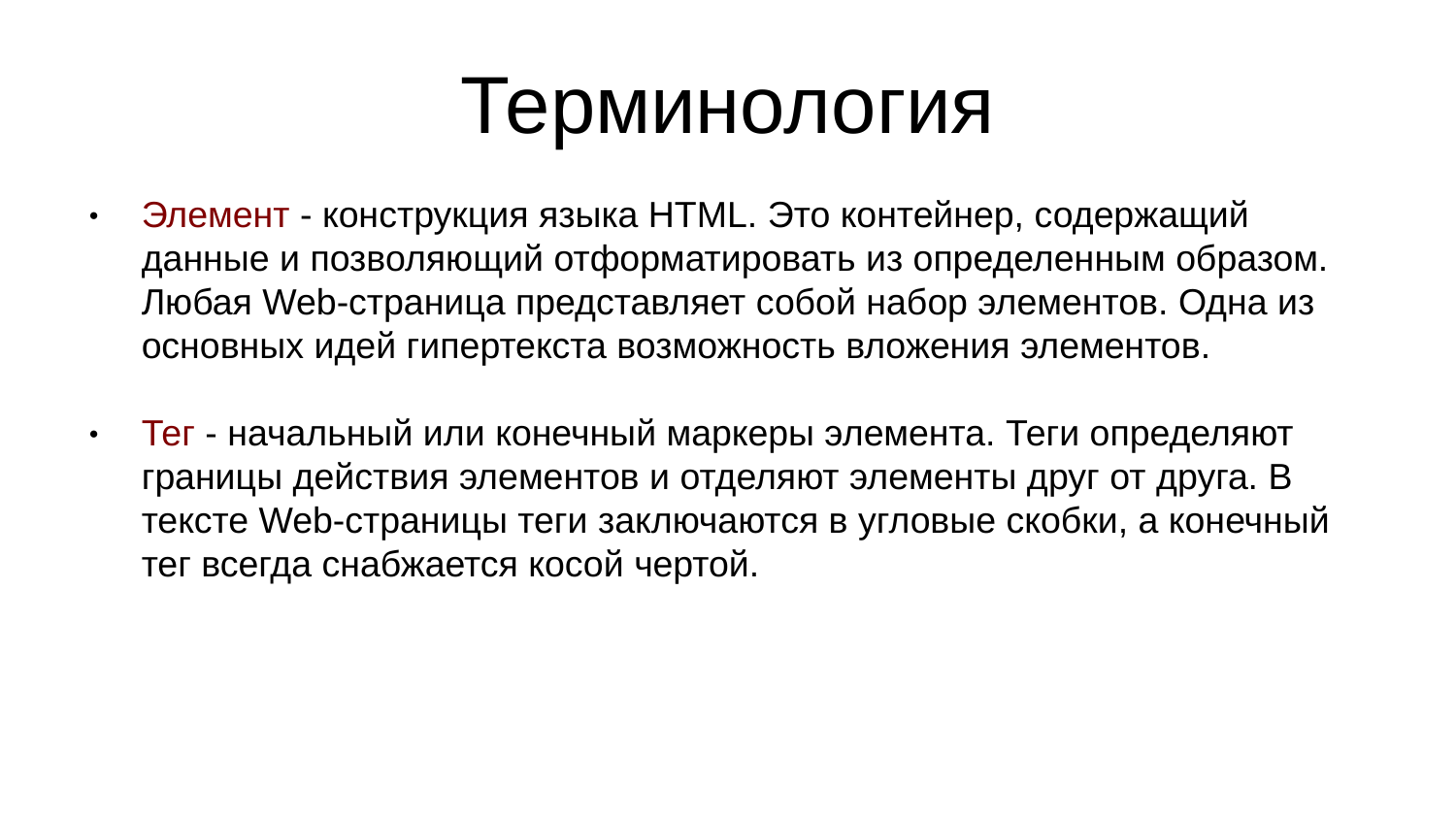

Терминология
Элемент - конструкция языка HTML. Это контейнер, содержащий данные и позволяющий отформатировать из определенным образом. Любая Web-страница представляет собой набор элементов. Одна из основных идей гипертекста возможность вложения элементов.

Тег - начальный или конечный маркеры элемента. Теги определяют границы действия элементов и отделяют элементы друг от друга. В тексте Web-страницы теги заключаются в угловые скобки, а конечный тег всегда снабжается косой чертой.